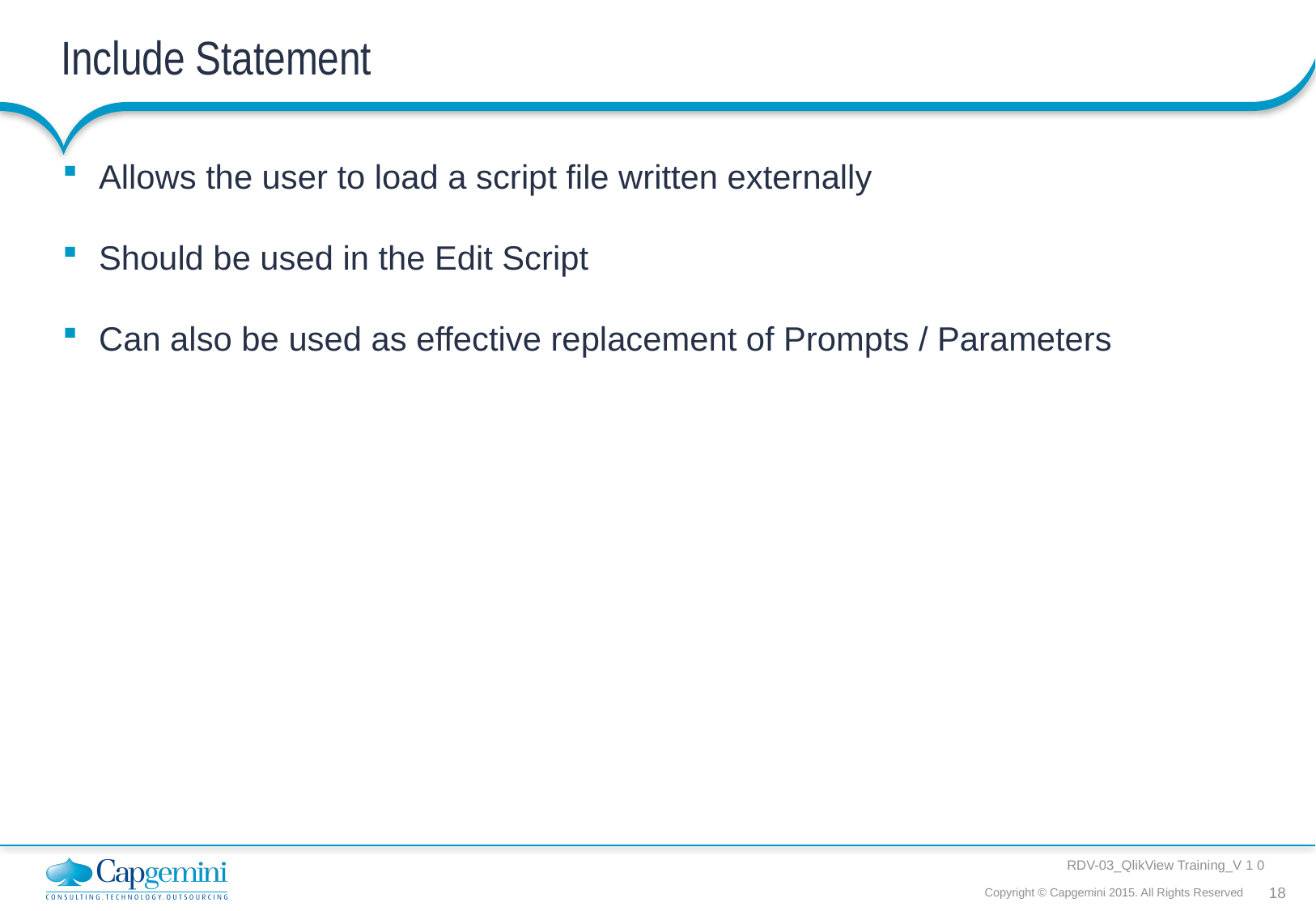

# Include Statement
Allows the user to load a script file written externally
Should be used in the Edit Script
Can also be used as effective replacement of Prompts / Parameters